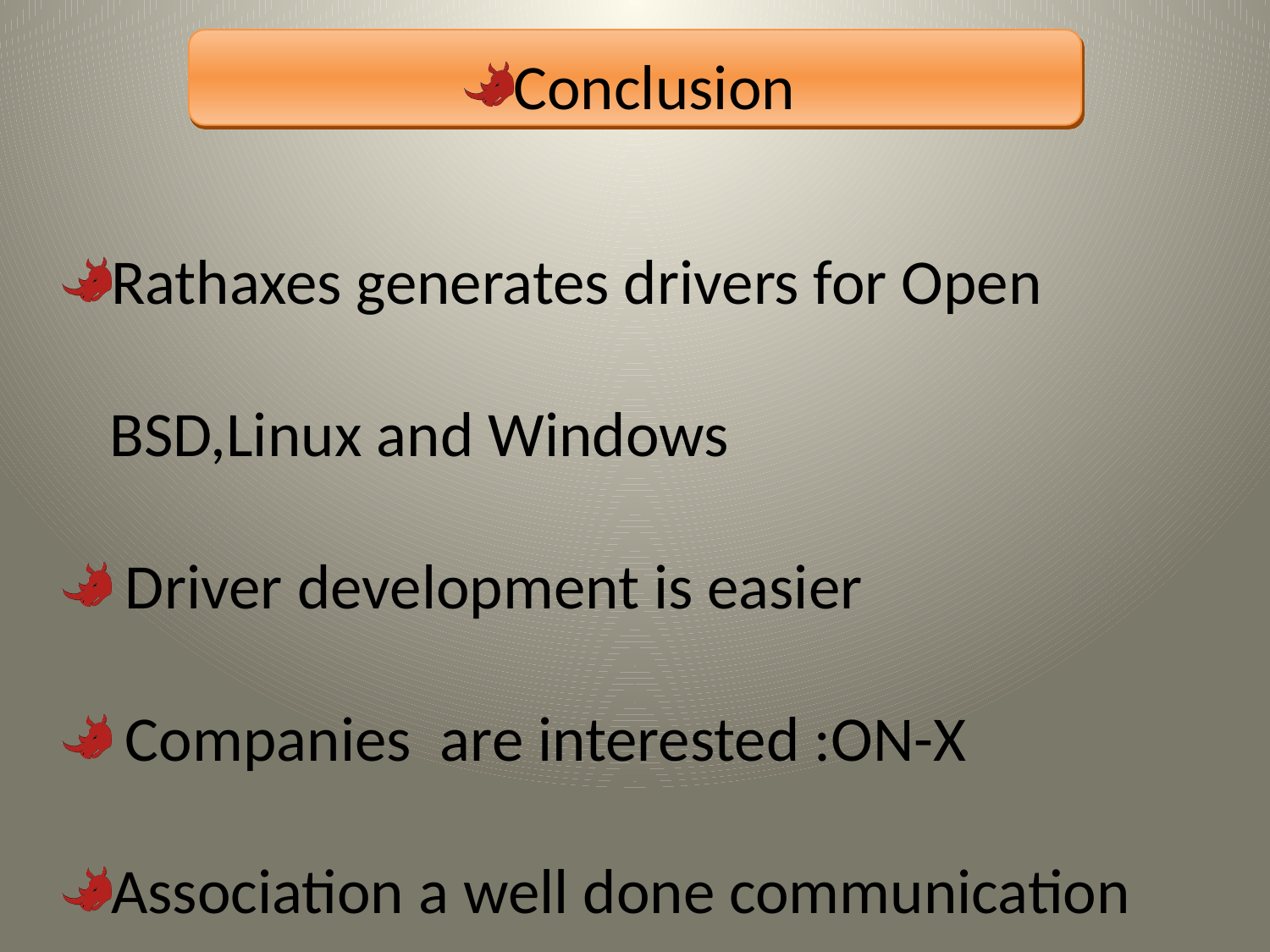

Conclusion
Rathaxes generates drivers for Open BSD,Linux and Windows
 Driver development is easier
 Companies  are interested :ON-X
Association a well done communication